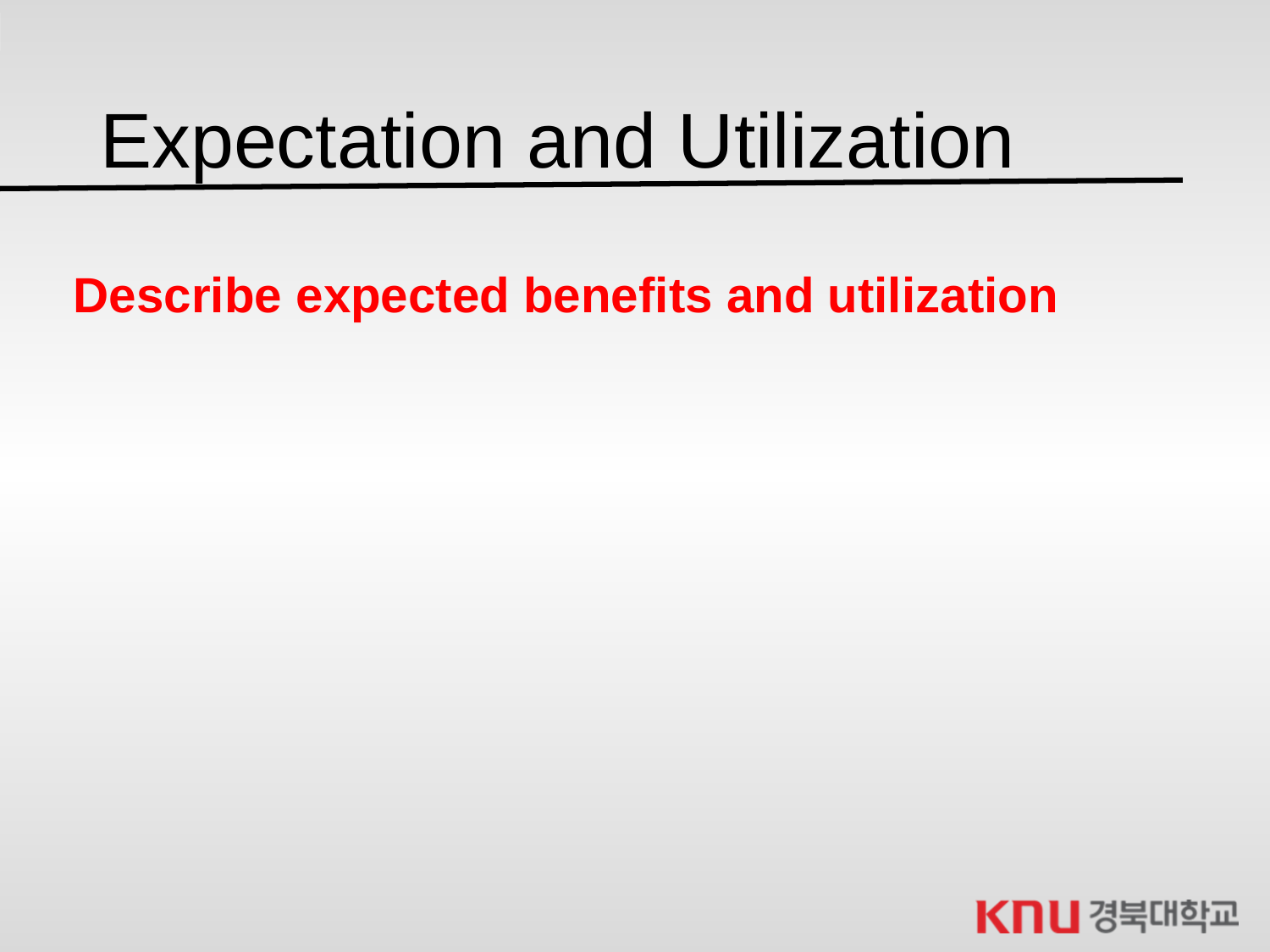

Expectation and Utilization
Describe expected benefits and utilization